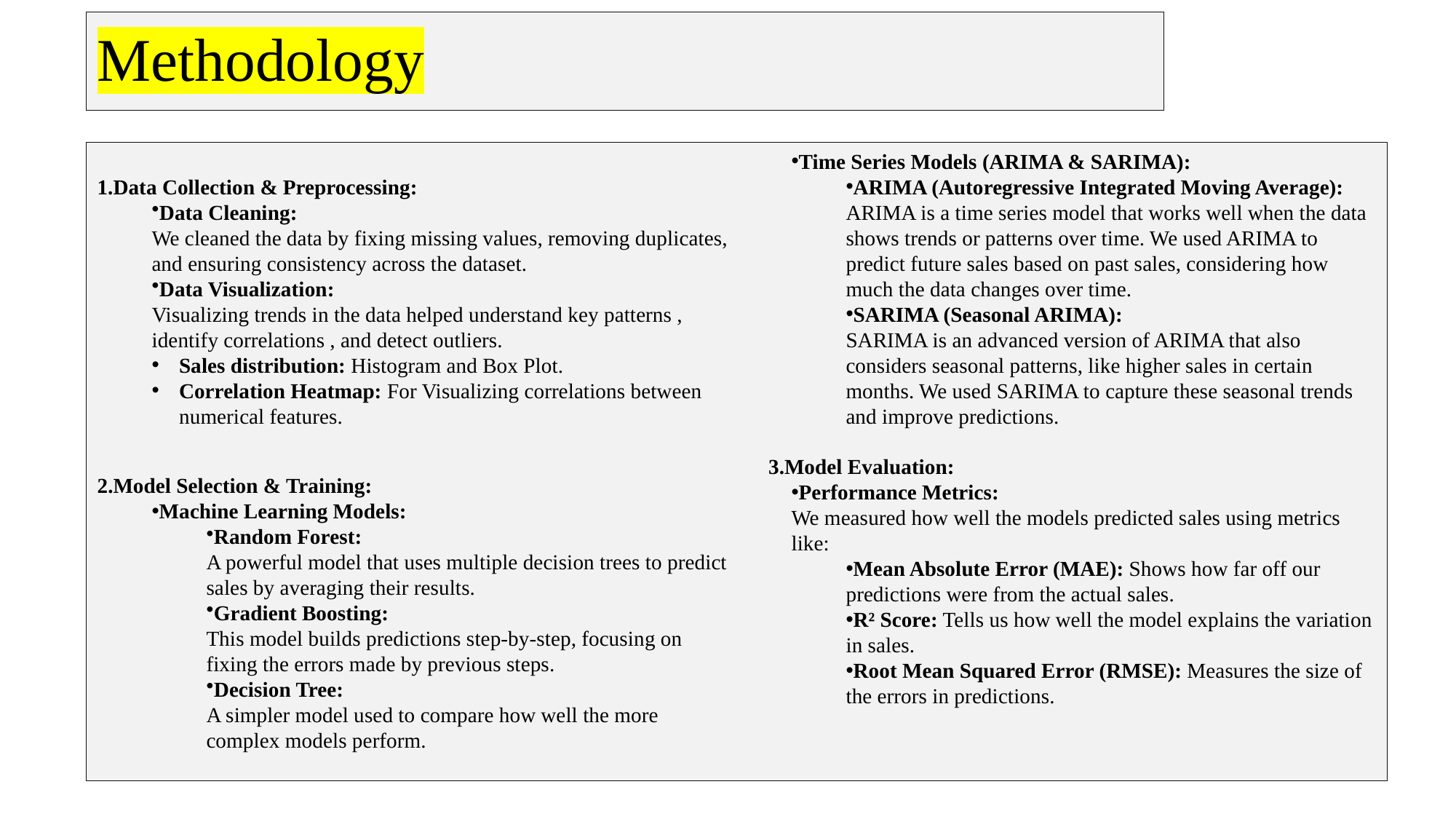

# Methodology

Data Collection & Preprocessing:
Data Cleaning:
We cleaned the data by fixing missing values, removing duplicates, and ensuring consistency across the dataset.
Data Visualization:
Visualizing trends in the data helped understand key patterns , identify correlations , and detect outliers.
Sales distribution: Histogram and Box Plot.
Correlation Heatmap: For Visualizing correlations between numerical features.

2.Model Selection & Training:
Machine Learning Models:
Random Forest:
A powerful model that uses multiple decision trees to predict sales by averaging their results.
Gradient Boosting:
This model builds predictions step-by-step, focusing on fixing the errors made by previous steps.
Decision Tree:
A simpler model used to compare how well the more complex models perform.

Time Series Models (ARIMA & SARIMA):
ARIMA (Autoregressive Integrated Moving Average):
ARIMA is a time series model that works well when the data shows trends or patterns over time. We used ARIMA to predict future sales based on past sales, considering how much the data changes over time.
SARIMA (Seasonal ARIMA):
SARIMA is an advanced version of ARIMA that also considers seasonal patterns, like higher sales in certain months. We used SARIMA to capture these seasonal trends and improve predictions.

      3.Model Evaluation:
Performance Metrics:
We measured how well the models predicted sales using metrics like:
Mean Absolute Error (MAE): Shows how far off our predictions were from the actual sales.
R² Score: Tells us how well the model explains the variation in sales.
Root Mean Squared Error (RMSE): Measures the size of the errors in predictions.